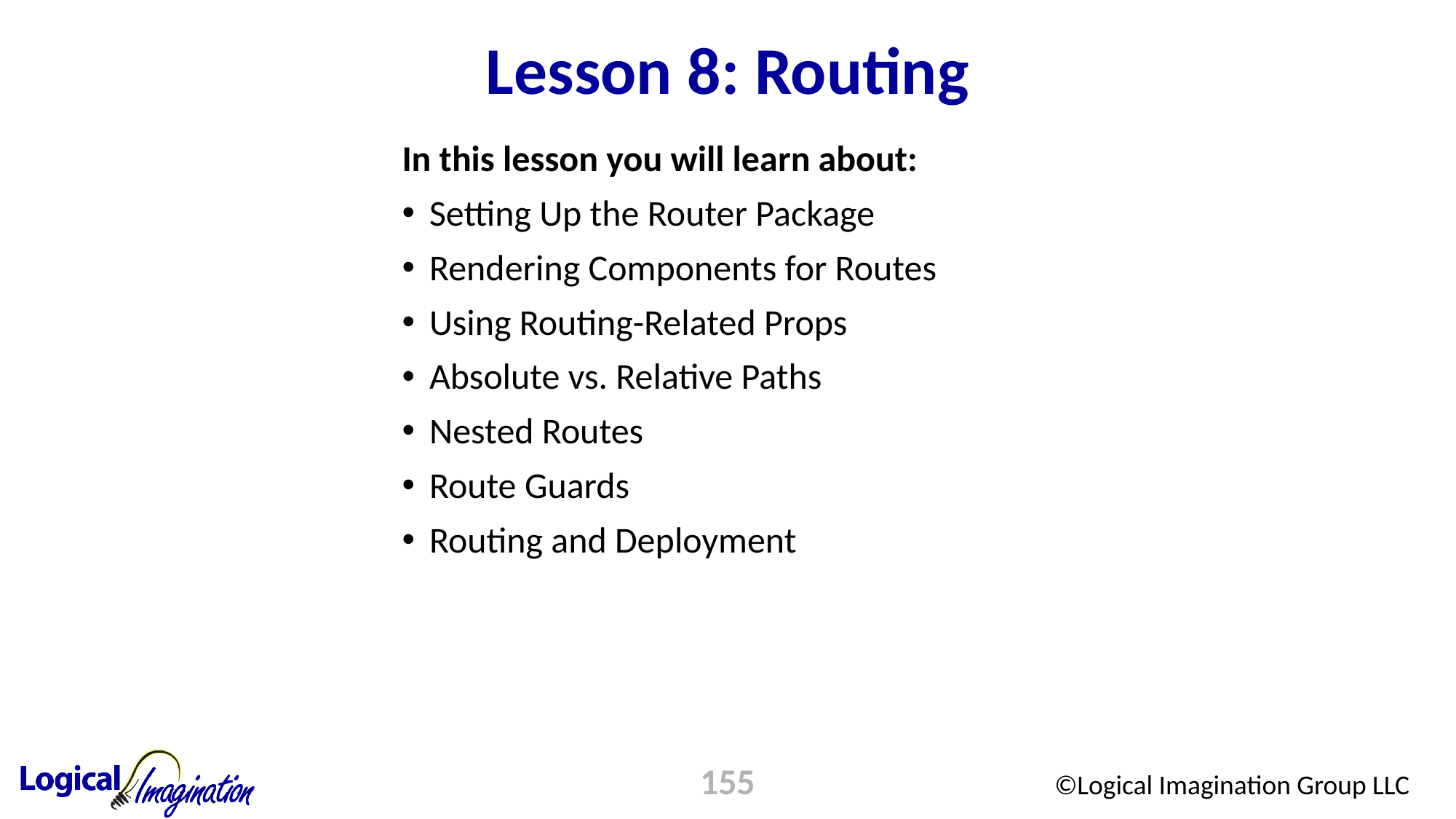

# Lesson 8: Routing
In this lesson you will learn about:
Setting Up the Router Package
Rendering Components for Routes
Using Routing-Related Props
Absolute vs. Relative Paths
Nested Routes
Route Guards
Routing and Deployment
155